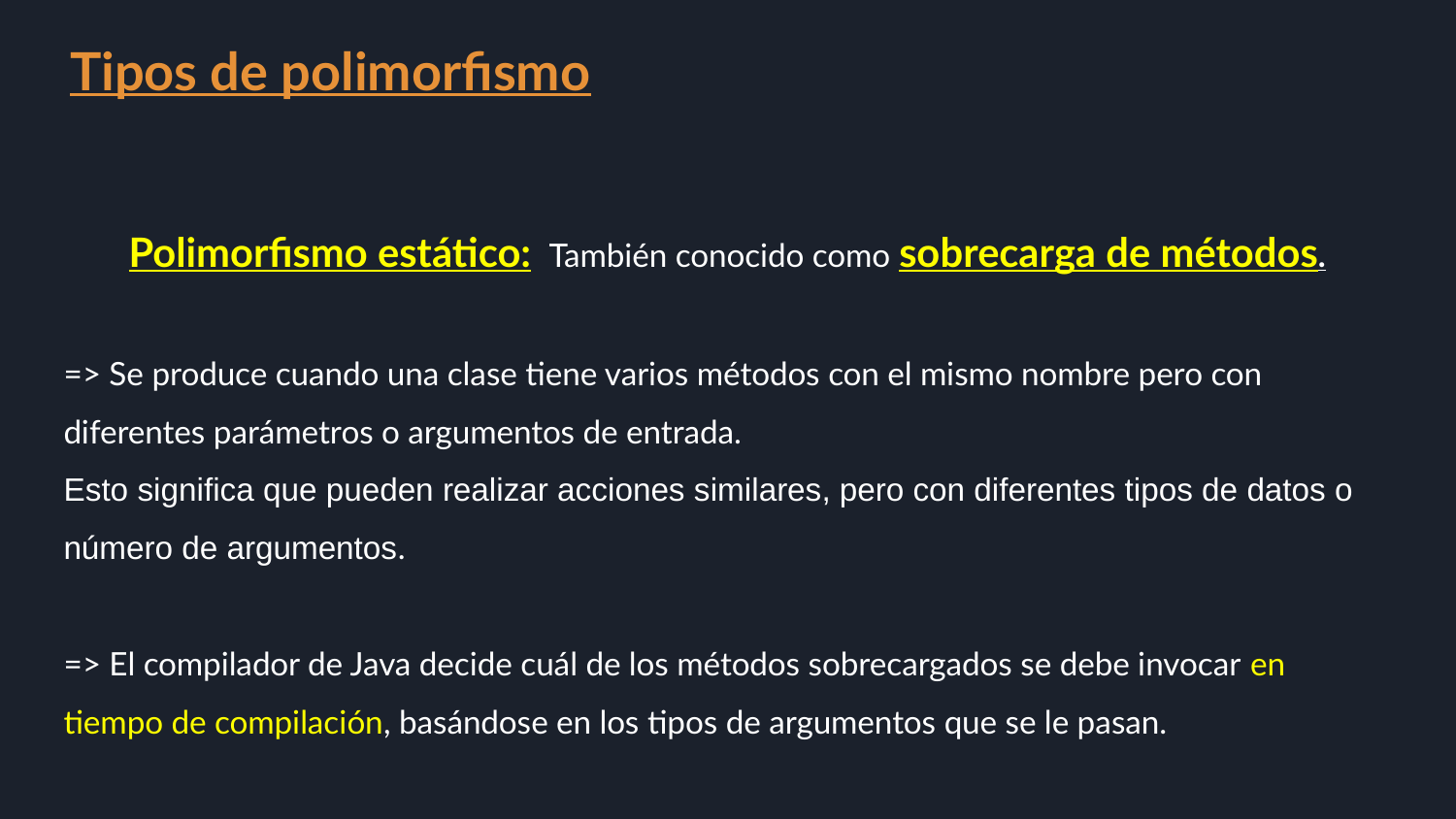

Tipos de polimorfismo
Polimorfismo estático:  También conocido como sobrecarga de métodos.

=> Se produce cuando una clase tiene varios métodos con el mismo nombre pero con diferentes parámetros o argumentos de entrada.
Esto significa que pueden realizar acciones similares, pero con diferentes tipos de datos o número de argumentos.

=> El compilador de Java decide cuál de los métodos sobrecargados se debe invocar en tiempo de compilación, basándose en los tipos de argumentos que se le pasan.